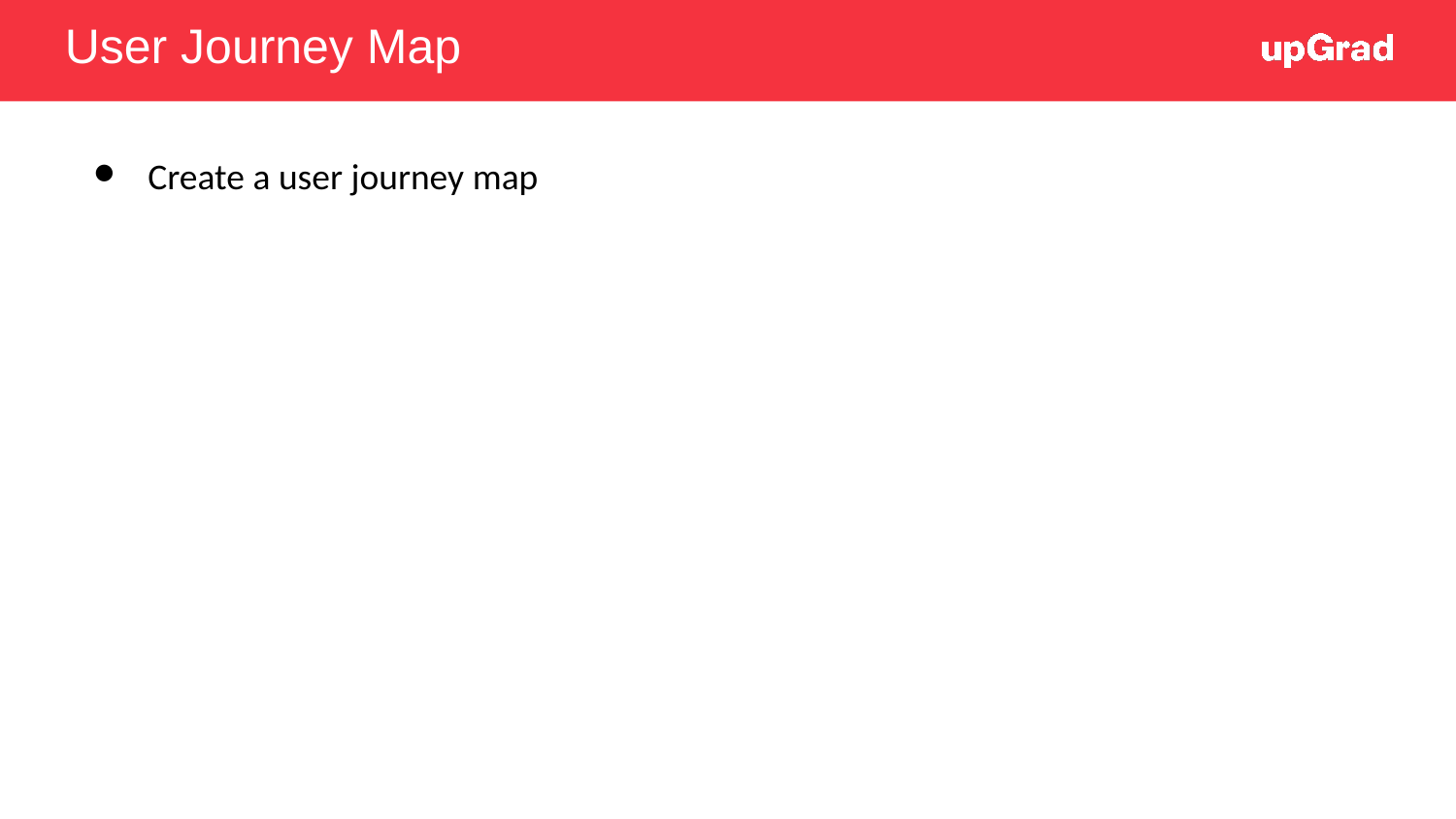

# User Journey Map
Create a user journey map